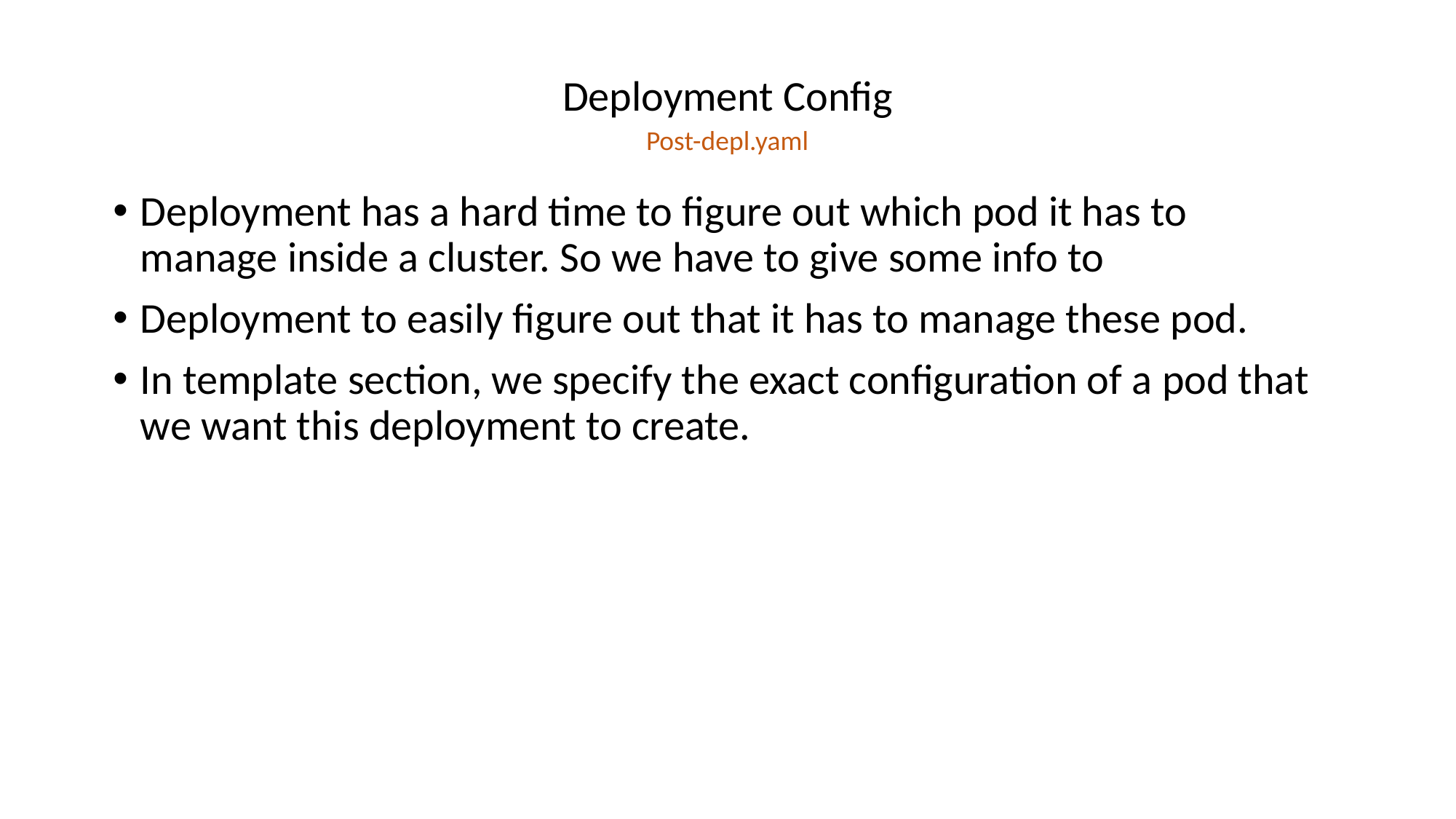

# Deployment Config
Post-depl.yaml
Deployment has a hard time to figure out which pod it has to manage inside a cluster. So we have to give some info to
Deployment to easily figure out that it has to manage these pod.
In template section, we specify the exact configuration of a pod that we want this deployment to create.